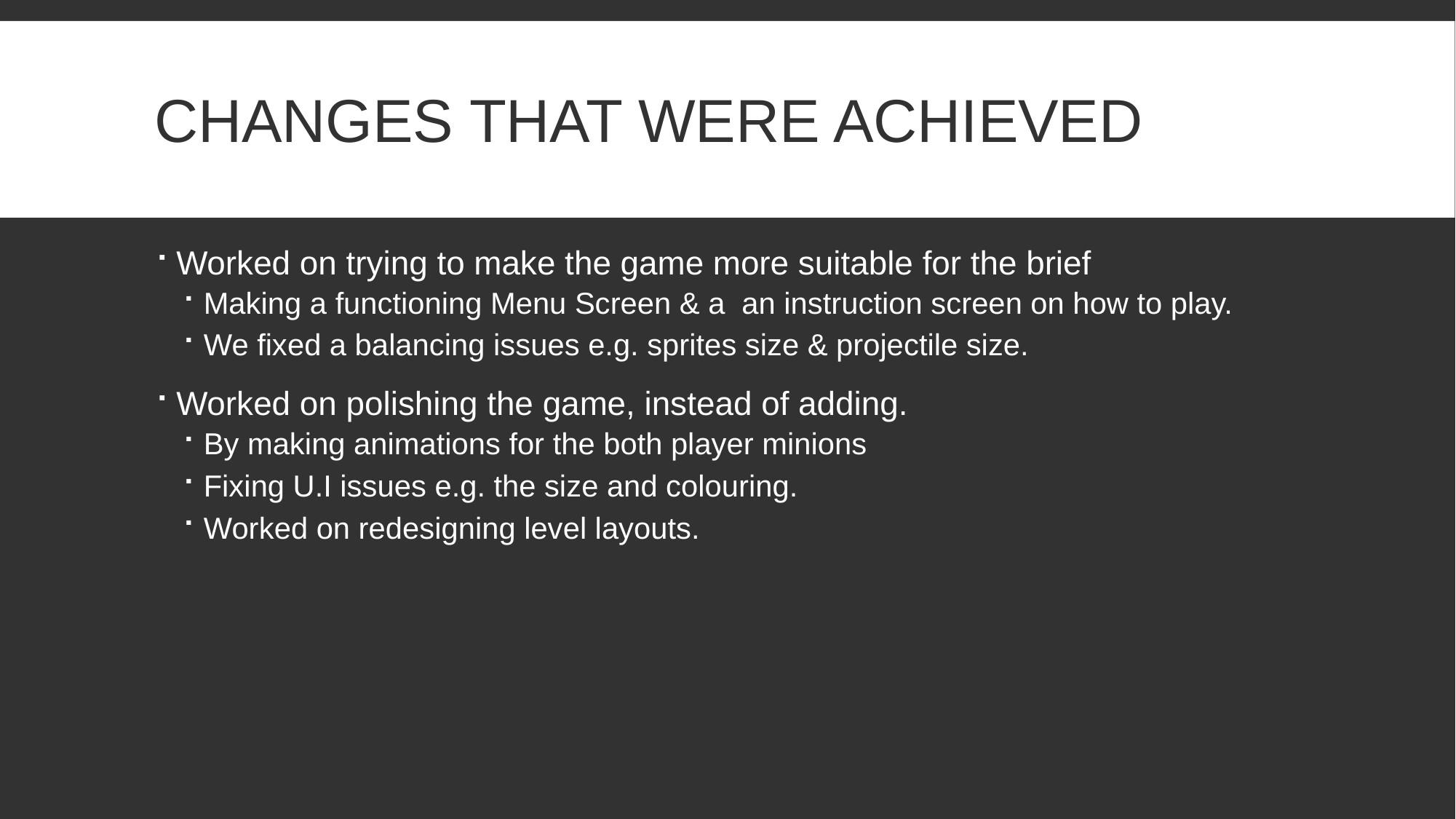

# Changes that were achieved
Worked on trying to make the game more suitable for the brief
Making a functioning Menu Screen & a  an instruction screen on how to play.
We fixed a balancing issues e.g. sprites size & projectile size.
Worked on polishing the game, instead of adding.
By making animations for the both player minions
Fixing U.I issues e.g. the size and colouring.
Worked on redesigning level layouts.